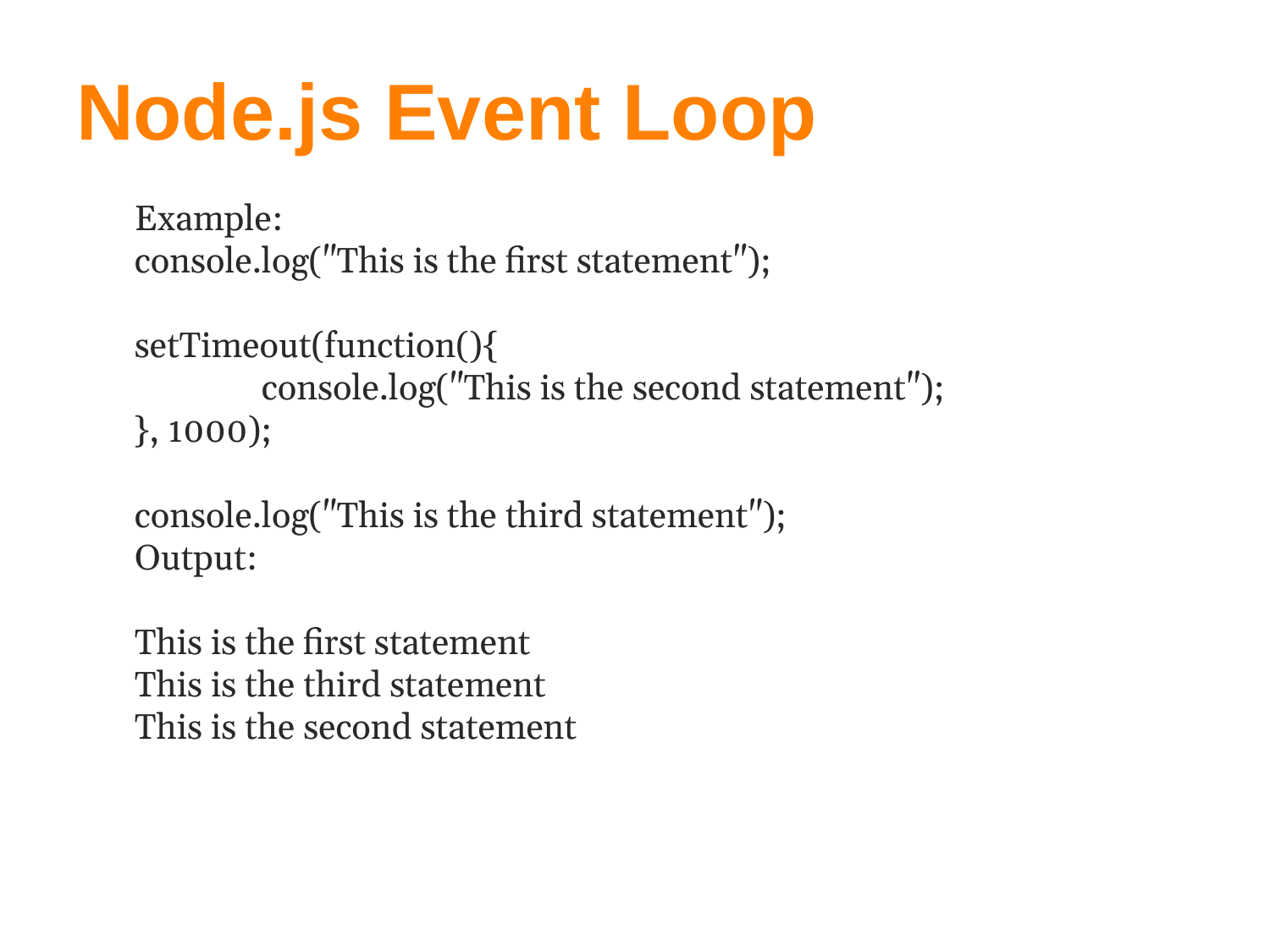

# Node.js Event Loop
Example:
console.log("This is the first statement");

setTimeout(function(){
	console.log("This is the second statement");
}, 1000);

console.log("This is the third statement");
Output:

This is the first statement
This is the third statement
This is the second statement